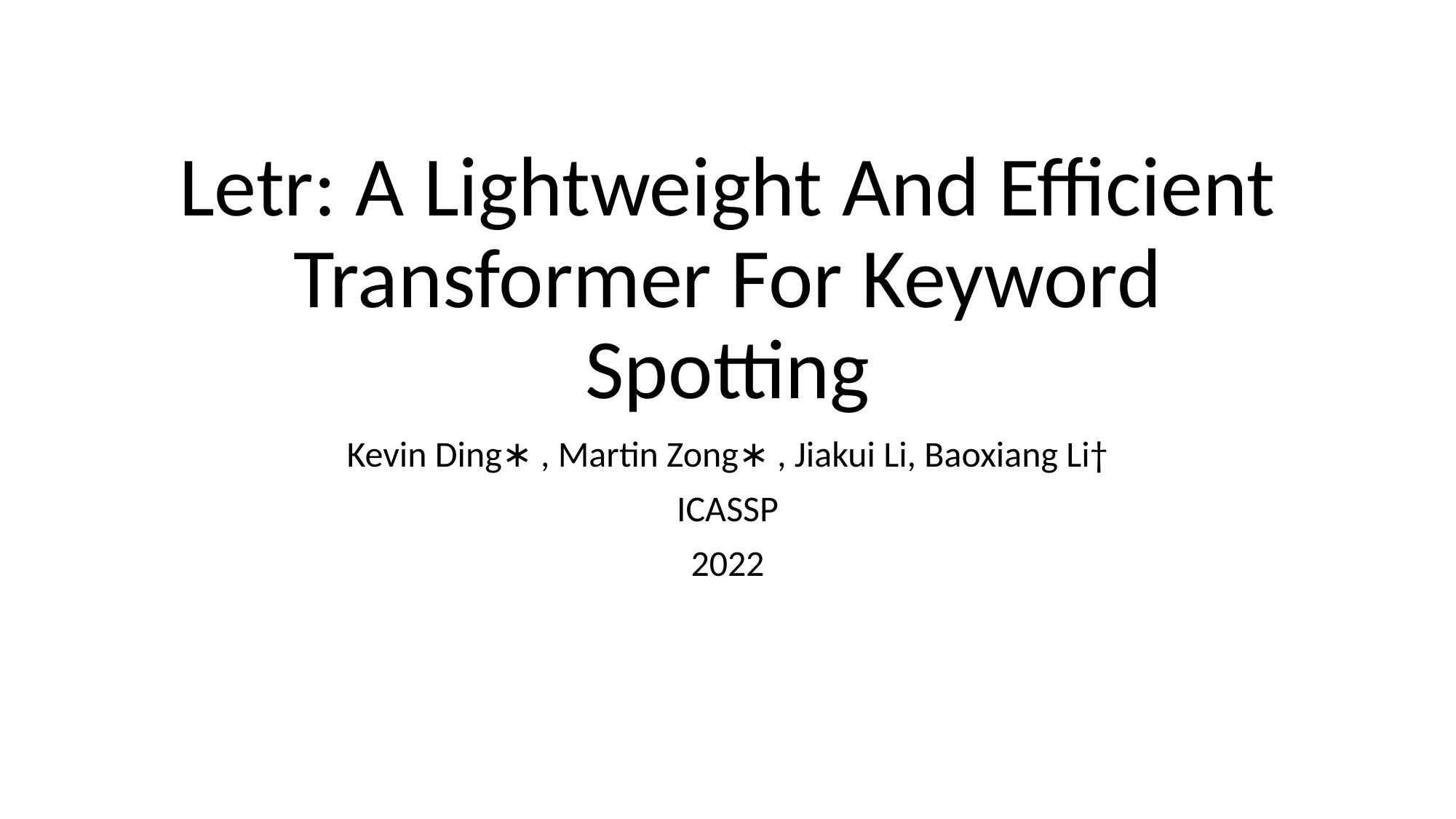

# Letr: A Lightweight And Efficient Transformer For Keyword Spotting
Kevin Ding∗ , Martin Zong∗ , Jiakui Li, Baoxiang Li†
ICASSP
2022